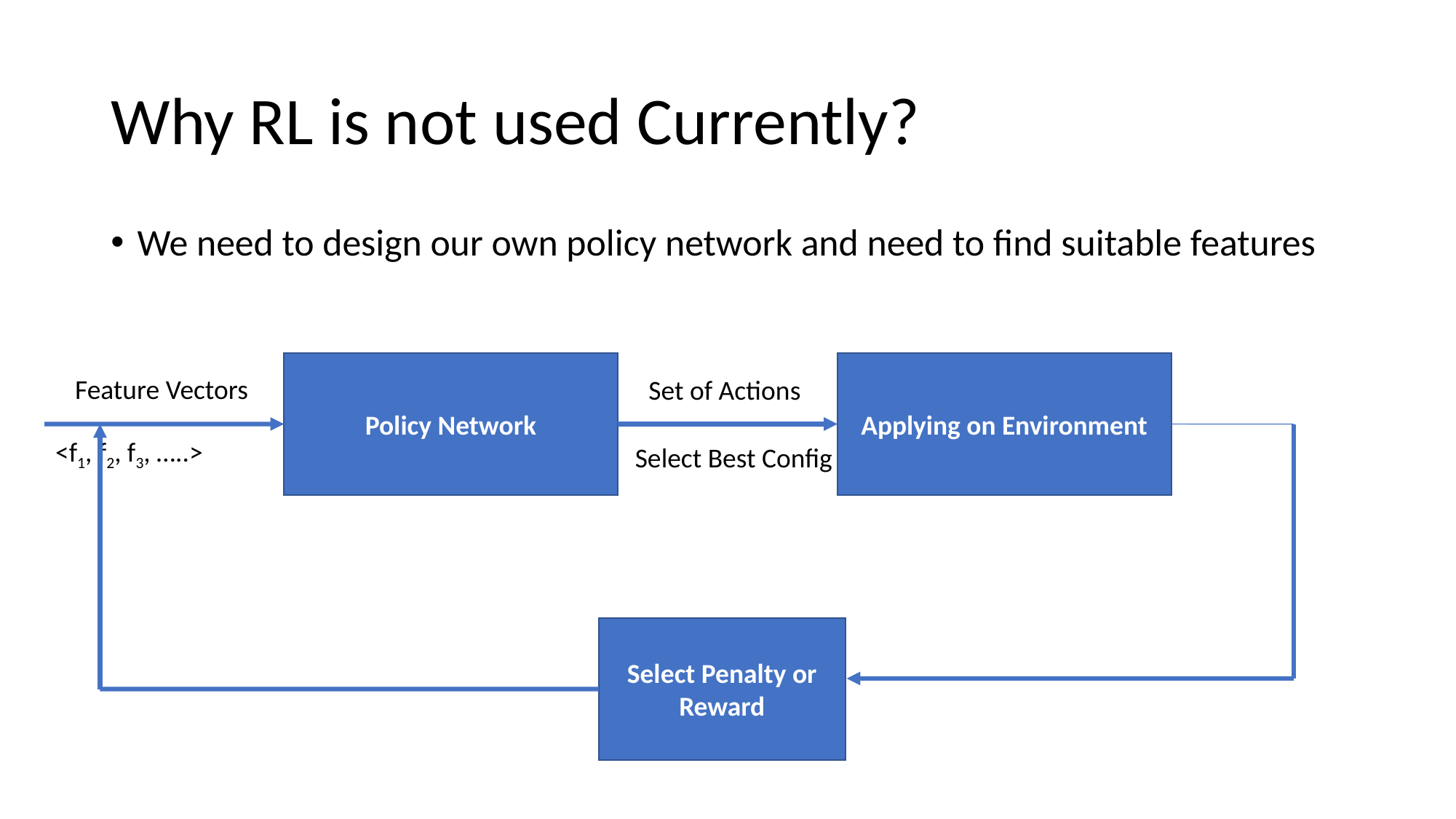

# Why RL is not used Currently?
We need to design our own policy network and need to find suitable features
Policy Network
Applying on Environment
Feature Vectors
Set of Actions
<f1, f2, f3, …..>
Select Best Config
Select Penalty or Reward